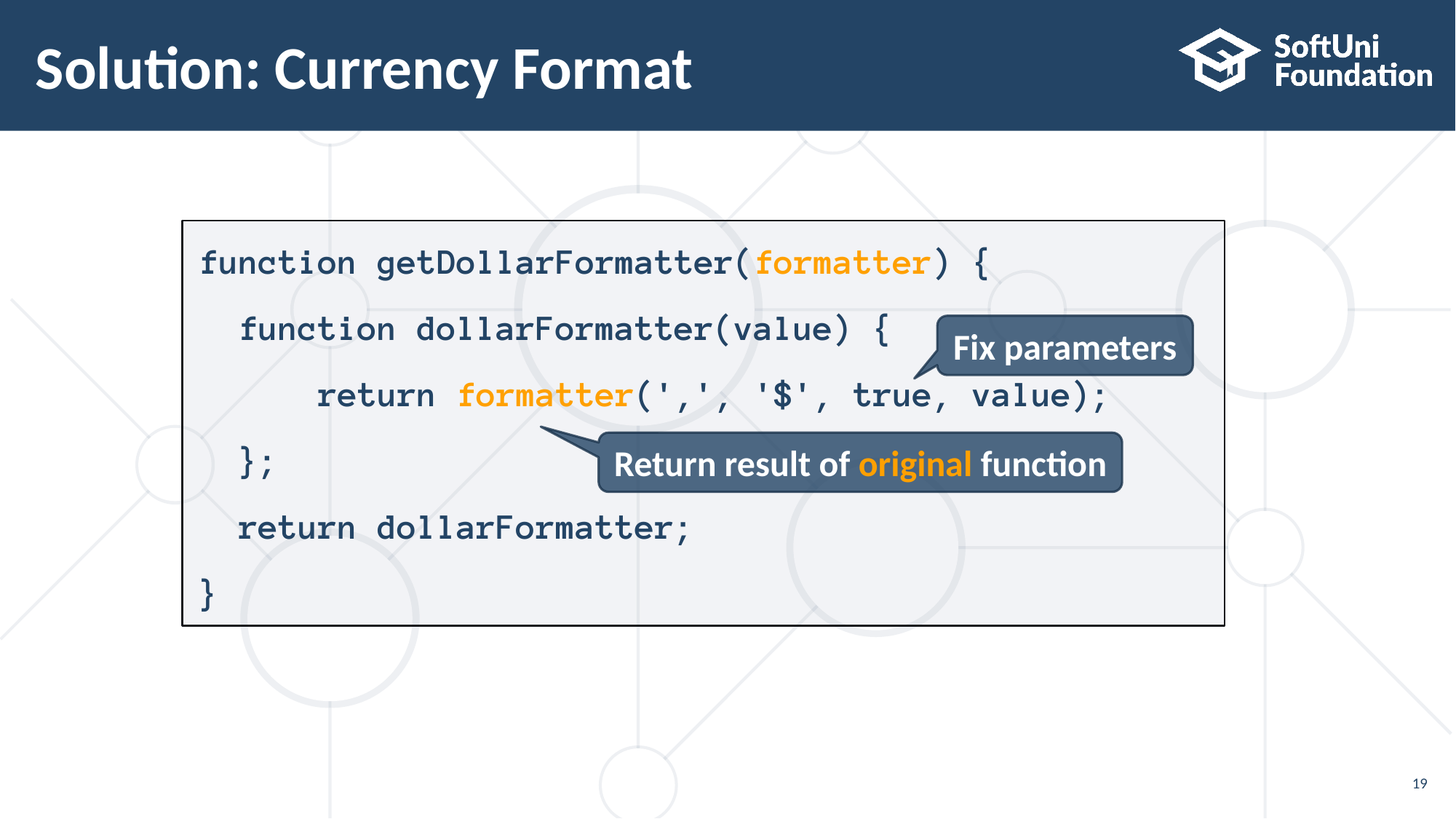

# Solution: Currency Format
function getDollarFormatter(formatter) {
  function dollarFormatter(value) {
      return formatter(',', '$', true, value);
  };
  return dollarFormatter;
}
Fix parameters
Return result of original function
19